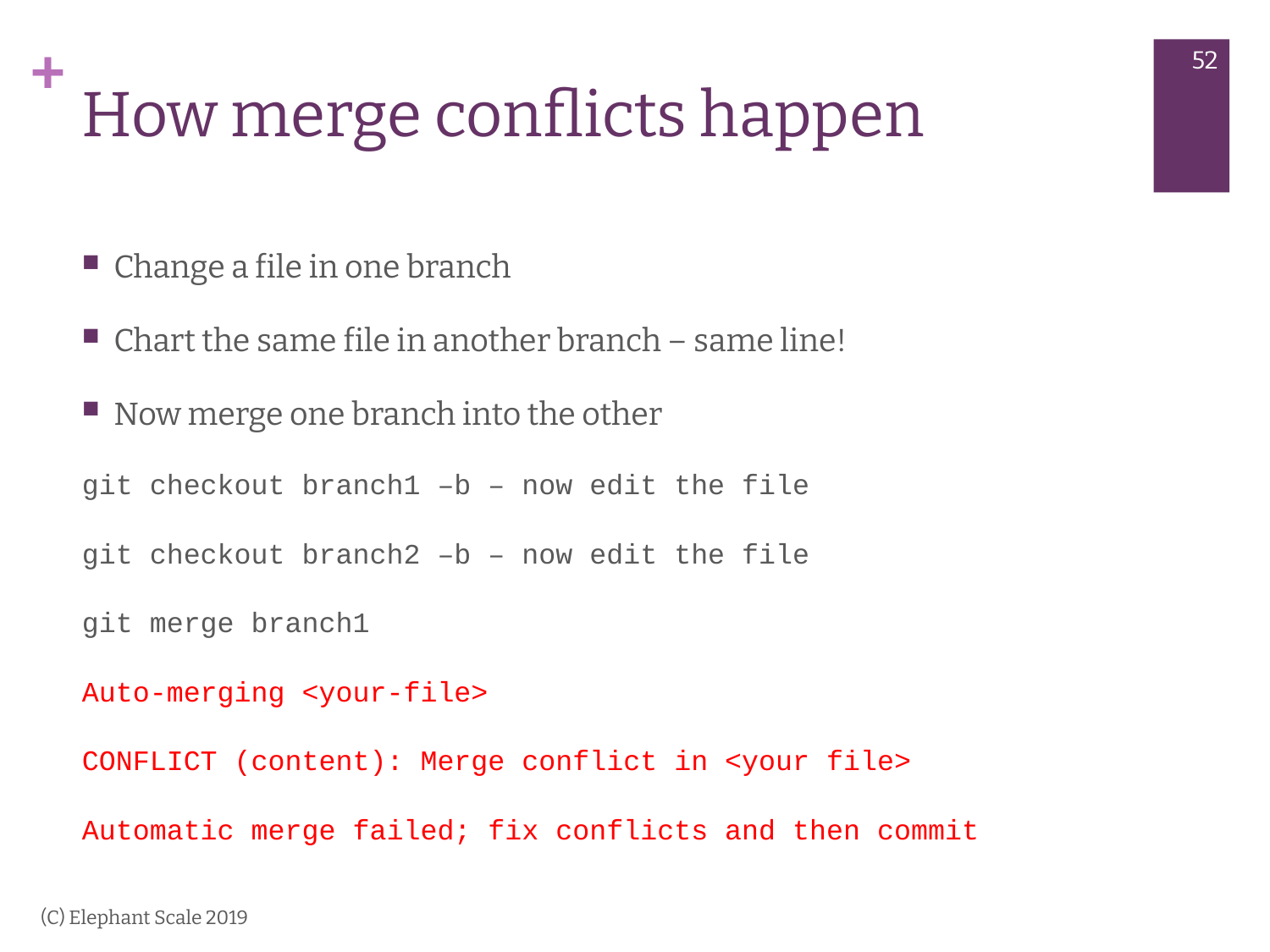

52
# How merge conflicts happen
Change a file in one branch
Chart the same file in another branch – same line!
Now merge one branch into the other
git checkout branch1 –b – now edit the file
git checkout branch2 –b – now edit the file
git merge branch1
Auto-merging <your-file>
CONFLICT (content): Merge conflict in <your file>
Automatic merge failed; fix conflicts and then commit
(C) Elephant Scale 2019